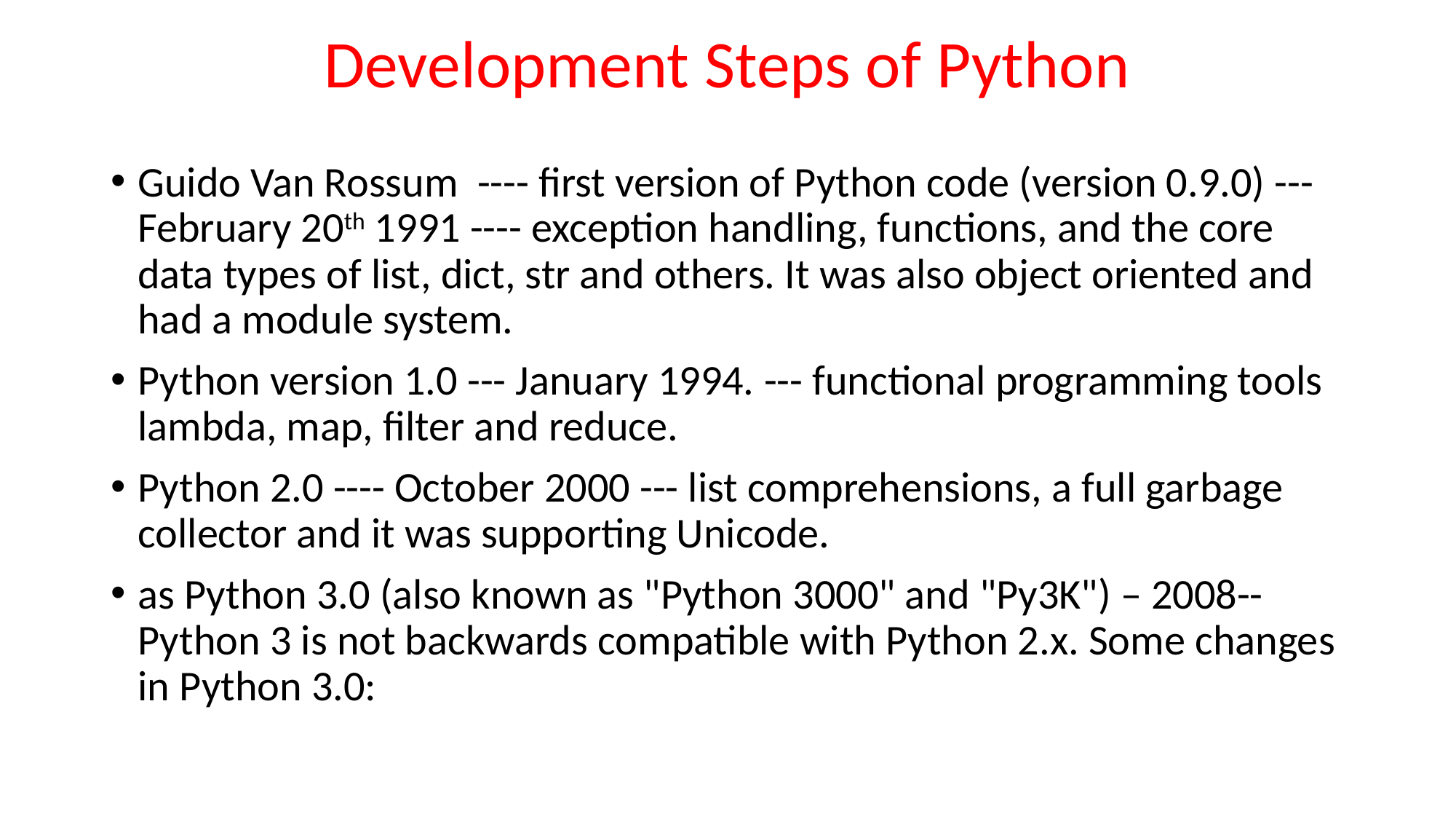

Development Steps of Python
Guido Van Rossum  ---- first version of Python code (version 0.9.0) ---February 20th 1991 ---- exception handling, functions, and the core data types of list, dict, str and others. It was also object oriented and had a module system.
Python version 1.0 --- January 1994. --- functional programming tools lambda, map, filter and reduce.
Python 2.0 ---- October 2000 --- list comprehensions, a full garbage collector and it was supporting Unicode.
as Python 3.0 (also known as "Python 3000" and "Py3K") – 2008-- Python 3 is not backwards compatible with Python 2.x. Some changes in Python 3.0: